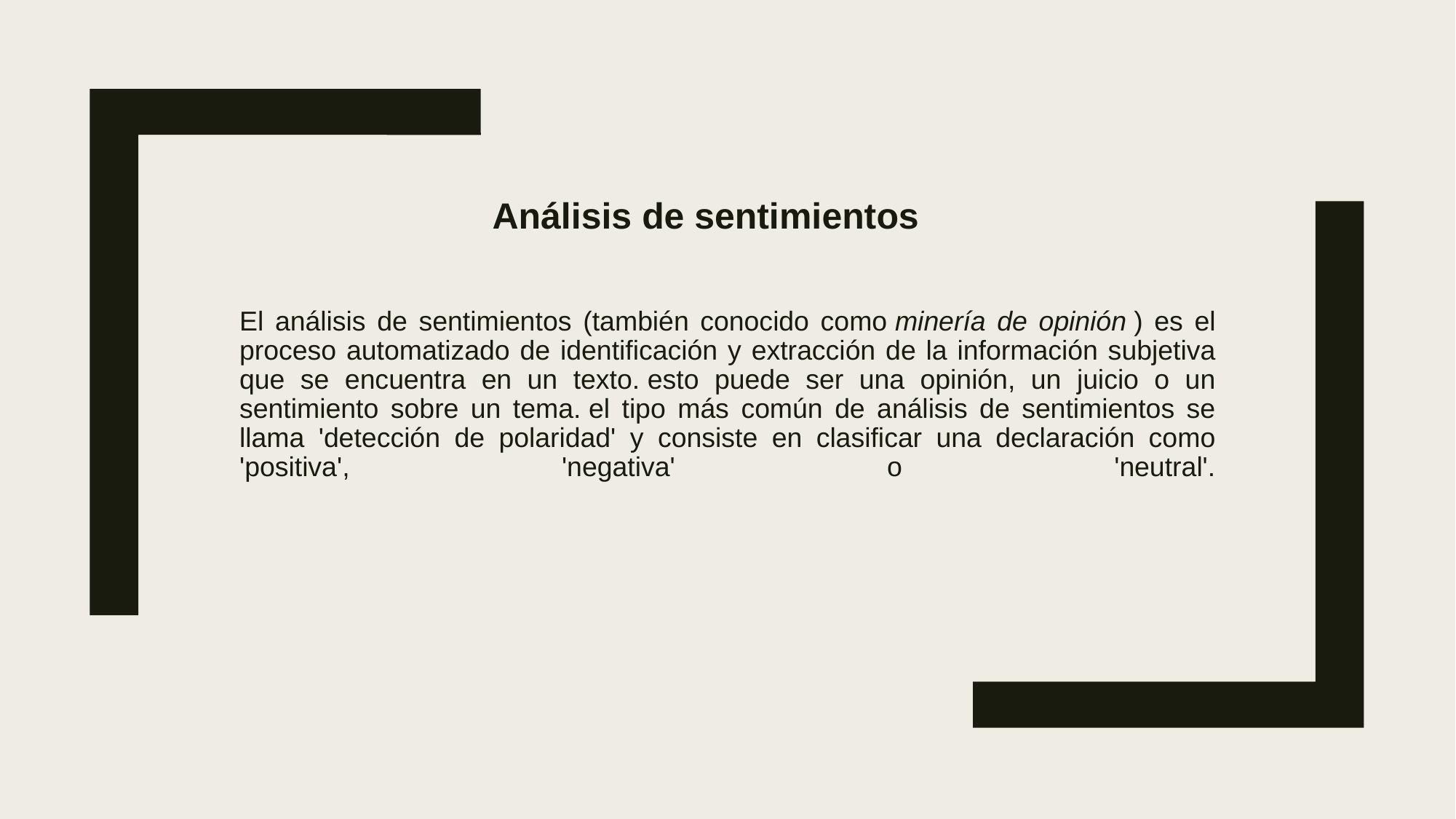

Análisis de sentimientos
# El análisis de sentimientos (también conocido como minería de opinión ) es el proceso automatizado de identificación y extracción de la información subjetiva que se encuentra en un texto. esto puede ser una opinión, un juicio o un sentimiento sobre un tema. el tipo más común de análisis de sentimientos se llama 'detección de polaridad' y consiste en clasificar una declaración como 'positiva', 'negativa' o 'neutral'.